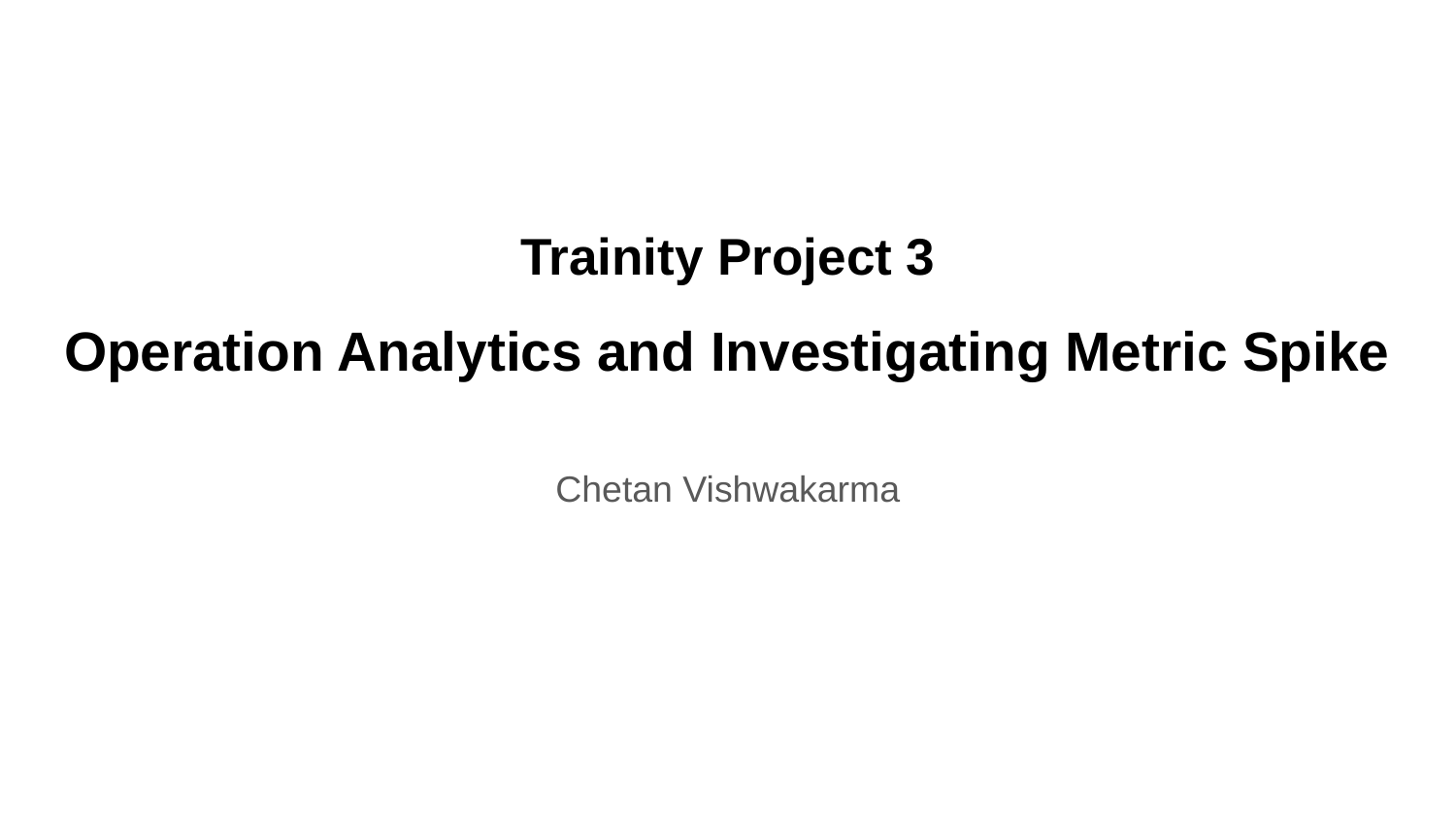

# Trainity Project 3
Operation Analytics and Investigating Metric Spike

Chetan Vishwakarma